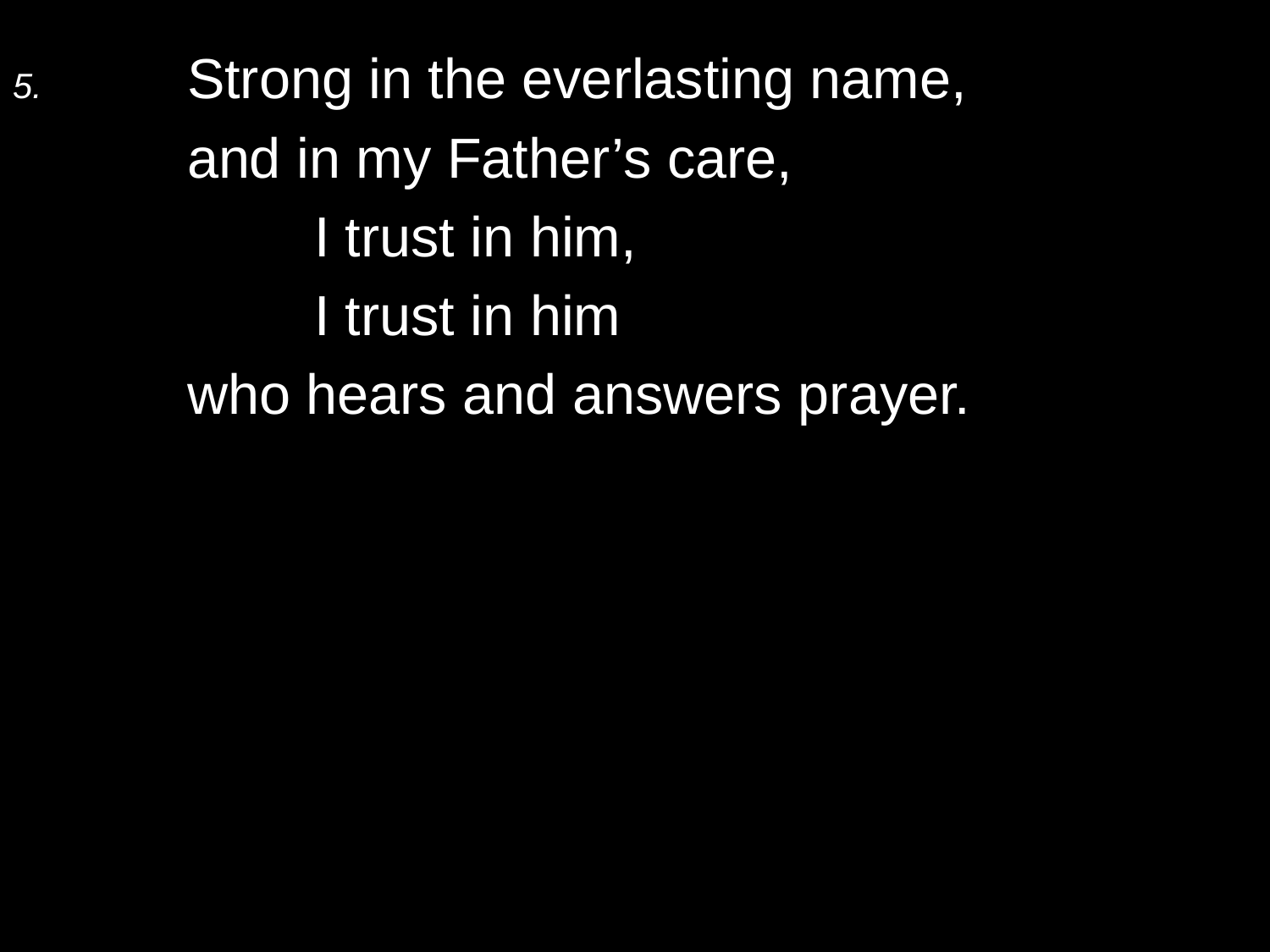

5.	Strong in the everlasting name,
	and in my Father’s care,
		I trust in him,
		I trust in him
	who hears and answers prayer.